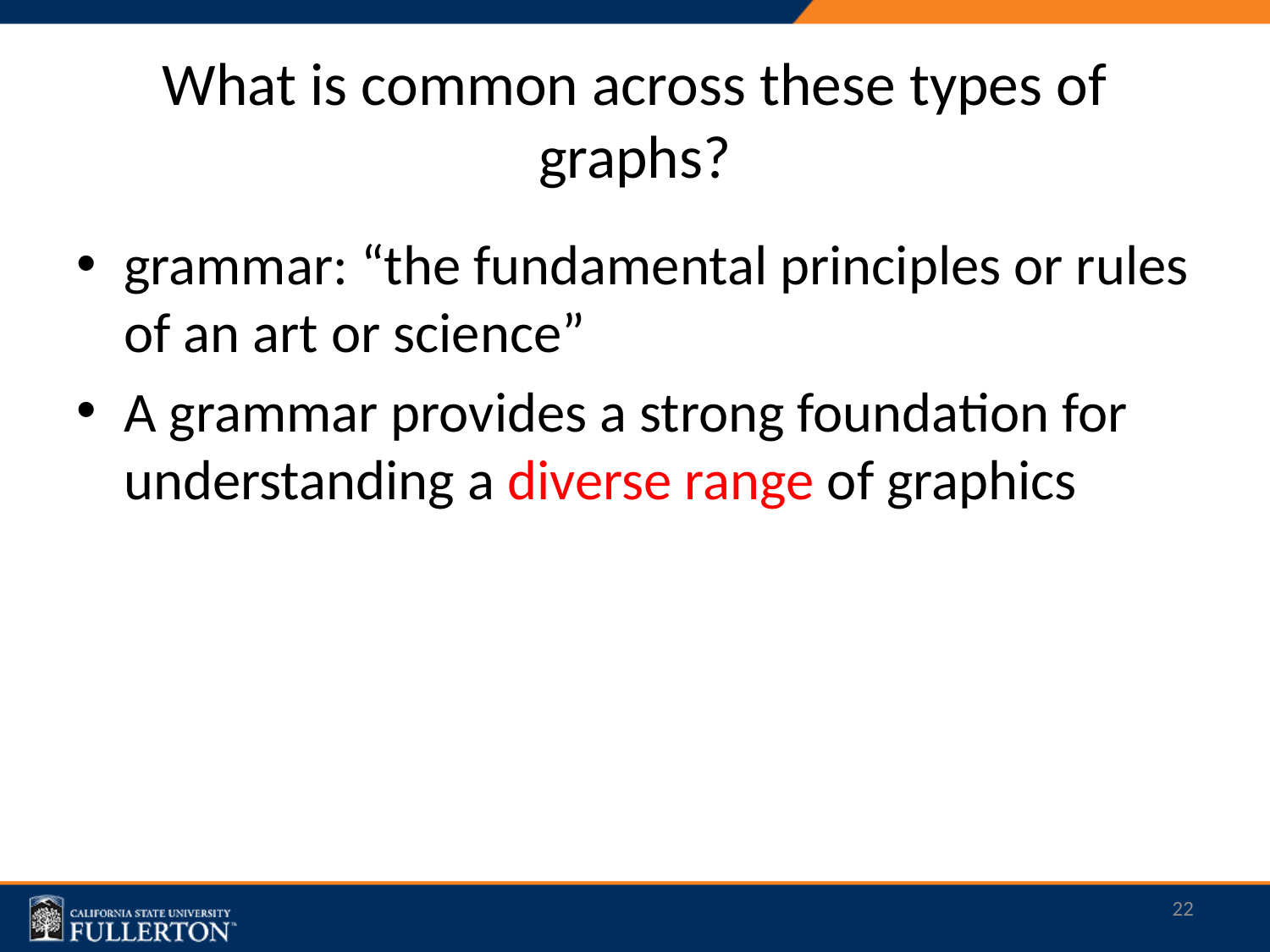

# What is common across these types of graphs?
grammar: “the fundamental principles or rules of an art or science”
A grammar provides a strong foundation for understanding a diverse range of graphics
22